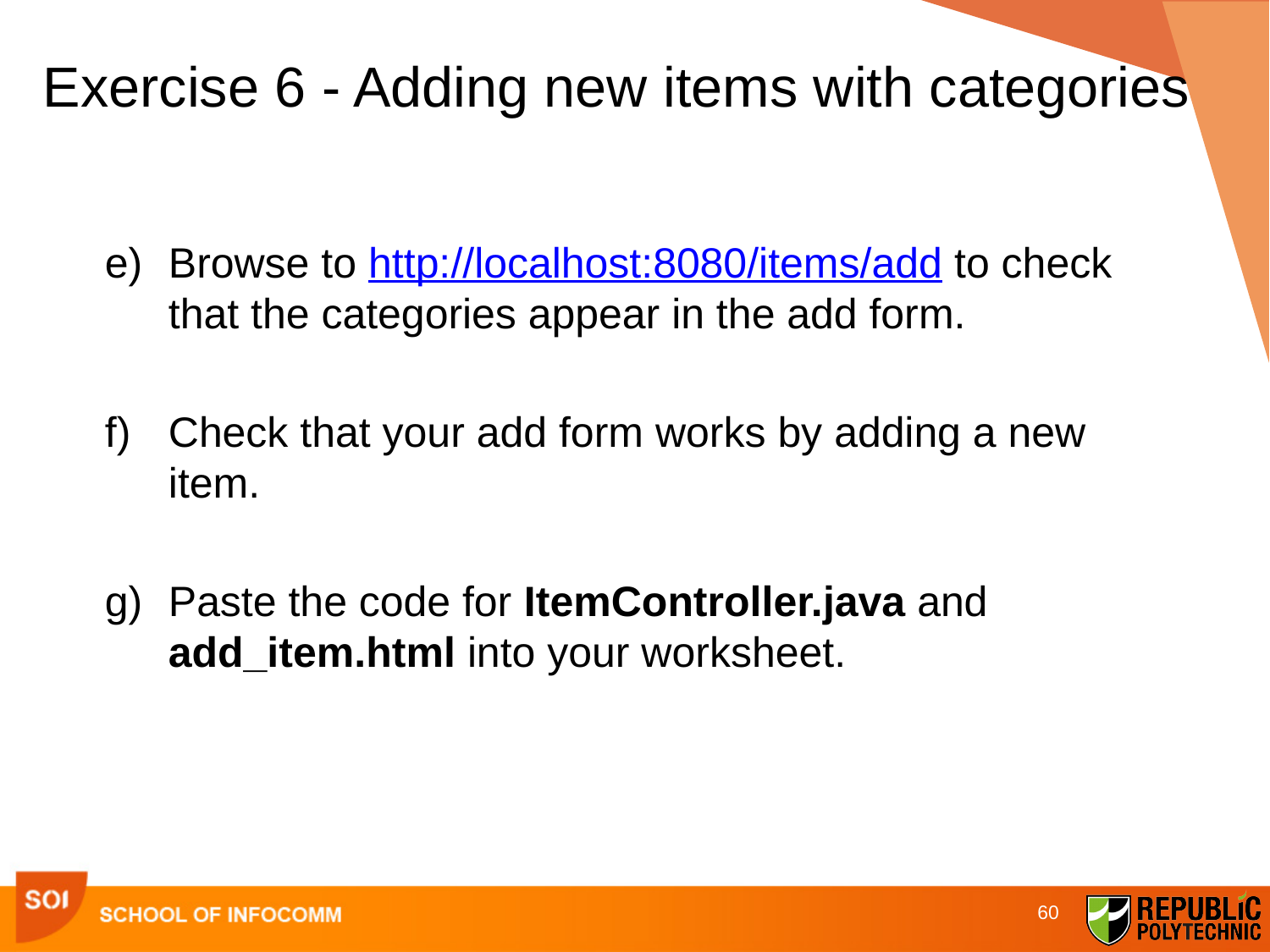

# Exercise 6 - Adding new items with categories
Browse to http://localhost:8080/items/add to check that the categories appear in the add form.

Check that your add form works by adding a new item.

Paste the code for ItemController.java and  add_item.html into your worksheet.
60